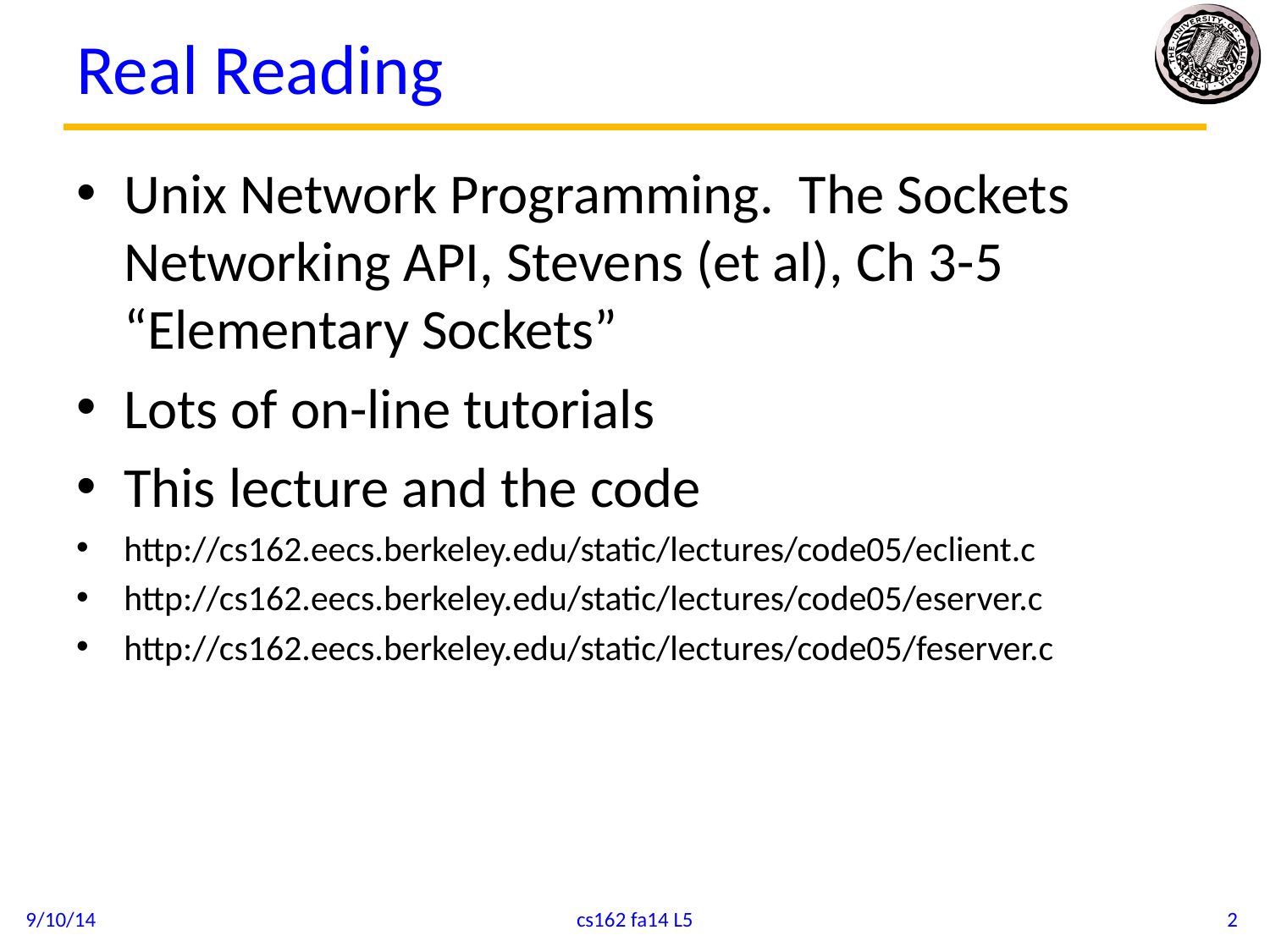

# Real Reading
Unix Network Programming.  The Sockets Networking API, Stevens (et al), Ch 3-5 “Elementary Sockets”
Lots of on-line tutorials
This lecture and the code
http://cs162.eecs.berkeley.edu/static/lectures/code05/eclient.c
http://cs162.eecs.berkeley.edu/static/lectures/code05/eserver.c
http://cs162.eecs.berkeley.edu/static/lectures/code05/feserver.c
9/10/14
cs162 fa14 L5
2